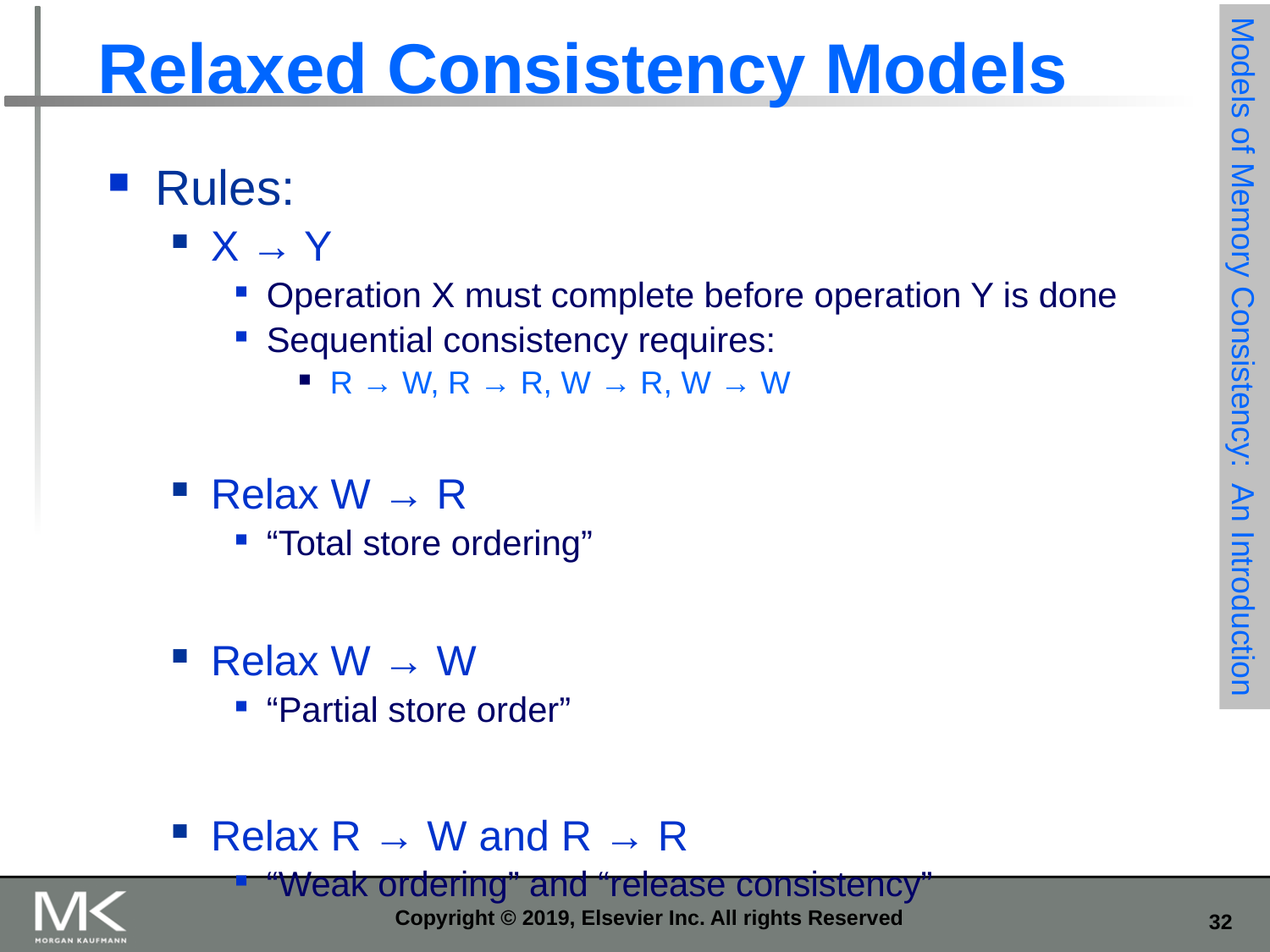

# Relaxed Consistency Models
Rules:
X → Y
Operation X must complete before operation Y is done
Sequential consistency requires:
R → W, R → R, W → R, W → W

Relax W → R
“Total store ordering”

Relax W → W
“Partial store order”

Relax R → W and R → R
“Weak ordering” and “release consistency”
Models of Memory Consistency:  An Introduction
Copyright © 2019, Elsevier Inc. All rights Reserved